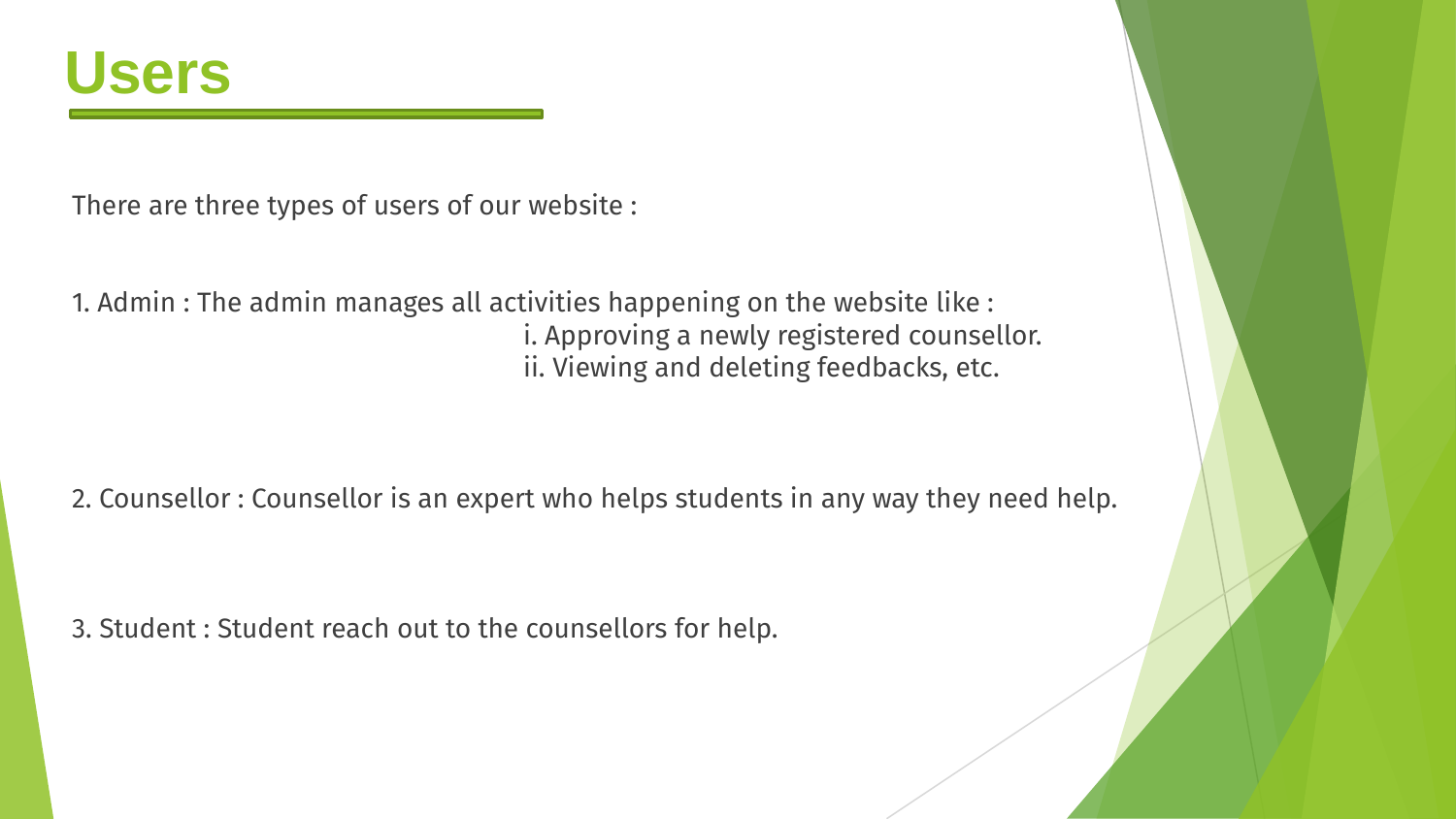

# Users

There are three types of users of our website :

1. Admin : The admin manages all activities happening on the website like :
			  i. Approving a newly registered counsellor.
			  ii. Viewing and deleting feedbacks, etc.

2. Counsellor : Counsellor is an expert who helps students in any way they need help.

3. Student : Student reach out to the counsellors for help.